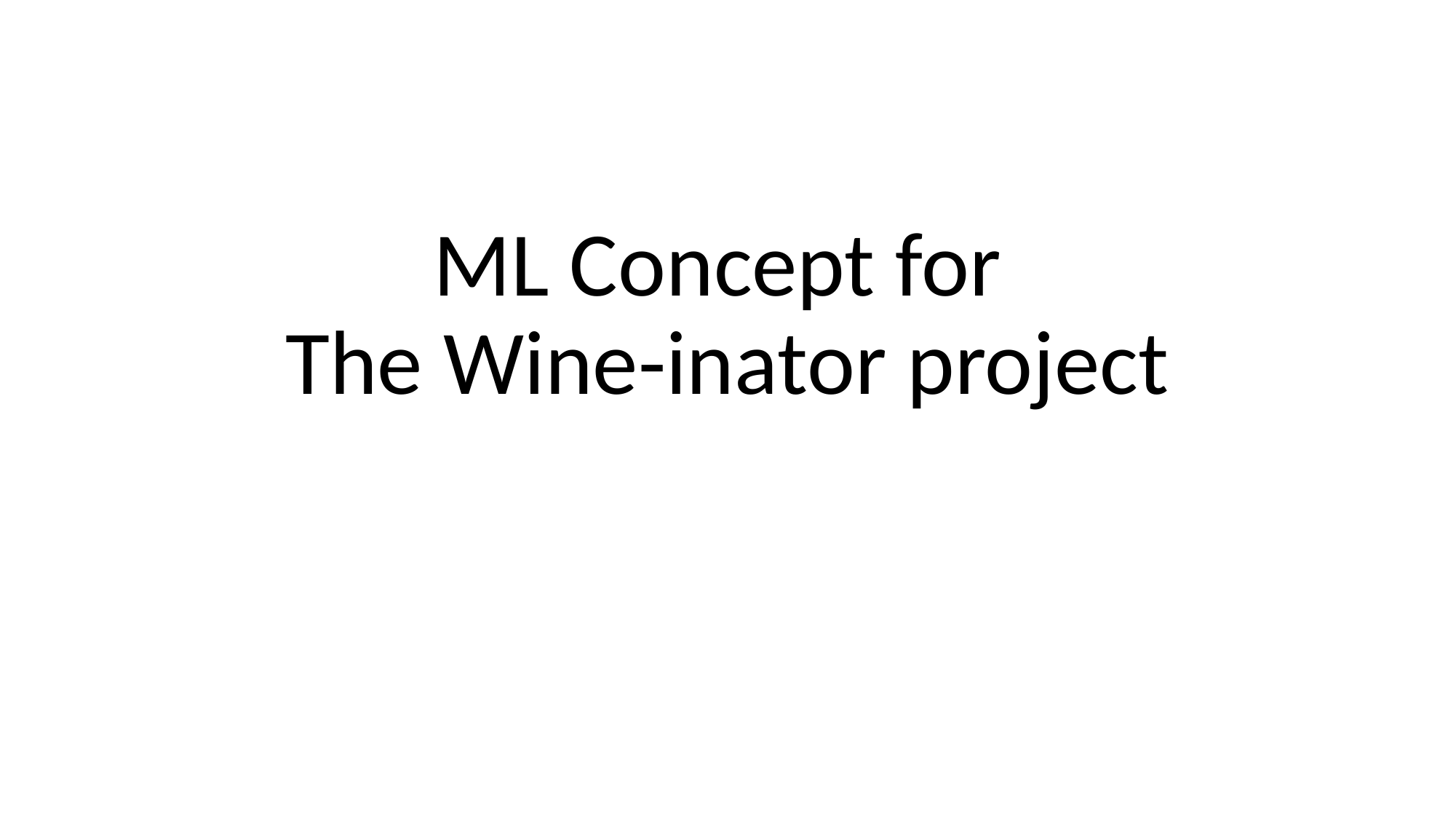

# ML Concept for The Wine-inator project